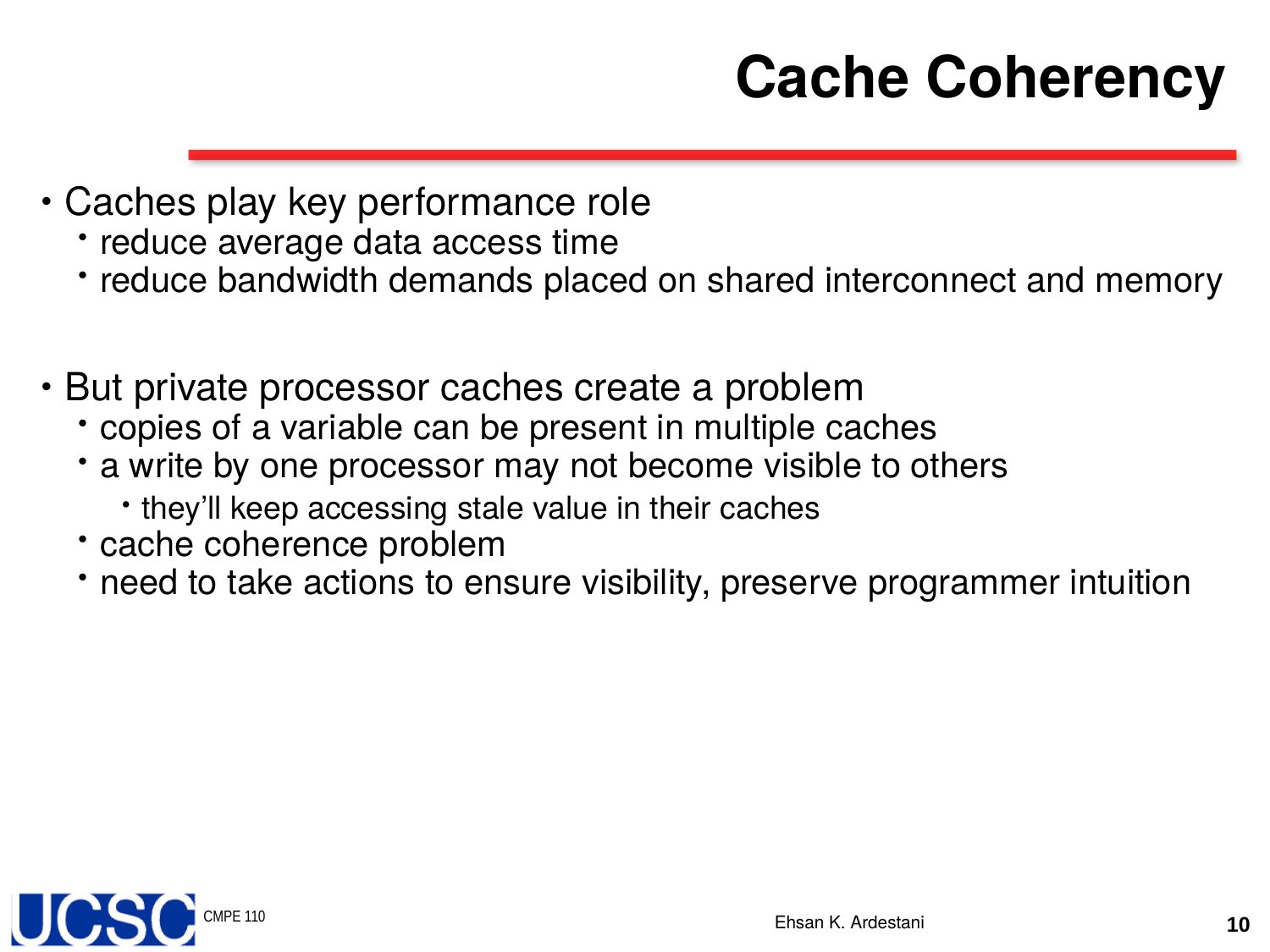

# Cache Coherency
Caches play key performance role
reduce average data access time
reduce bandwidth demands placed on shared interconnect and memory

But private processor caches create a problem
copies of a variable can be present in multiple caches
a write by one processor may not become visible to others
they’ll keep accessing stale value in their caches
cache coherence problem
need to take actions to ensure visibility, preserve programmer intuition
10